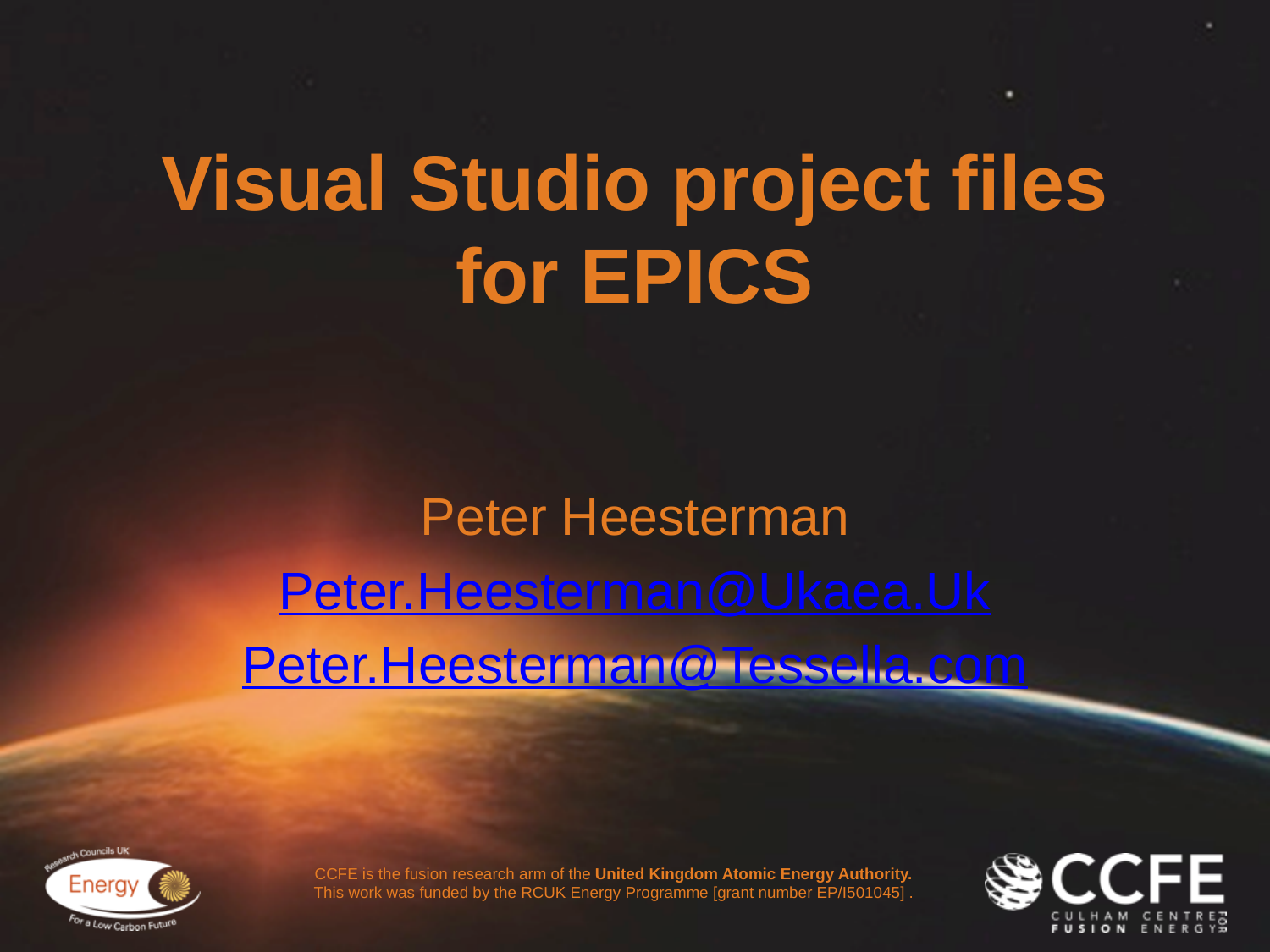

# Visual Studio project files for EPICS
Peter Heesterman
Peter.Heesterman@Ukaea.Uk
Peter.Heesterman@Tessella.com